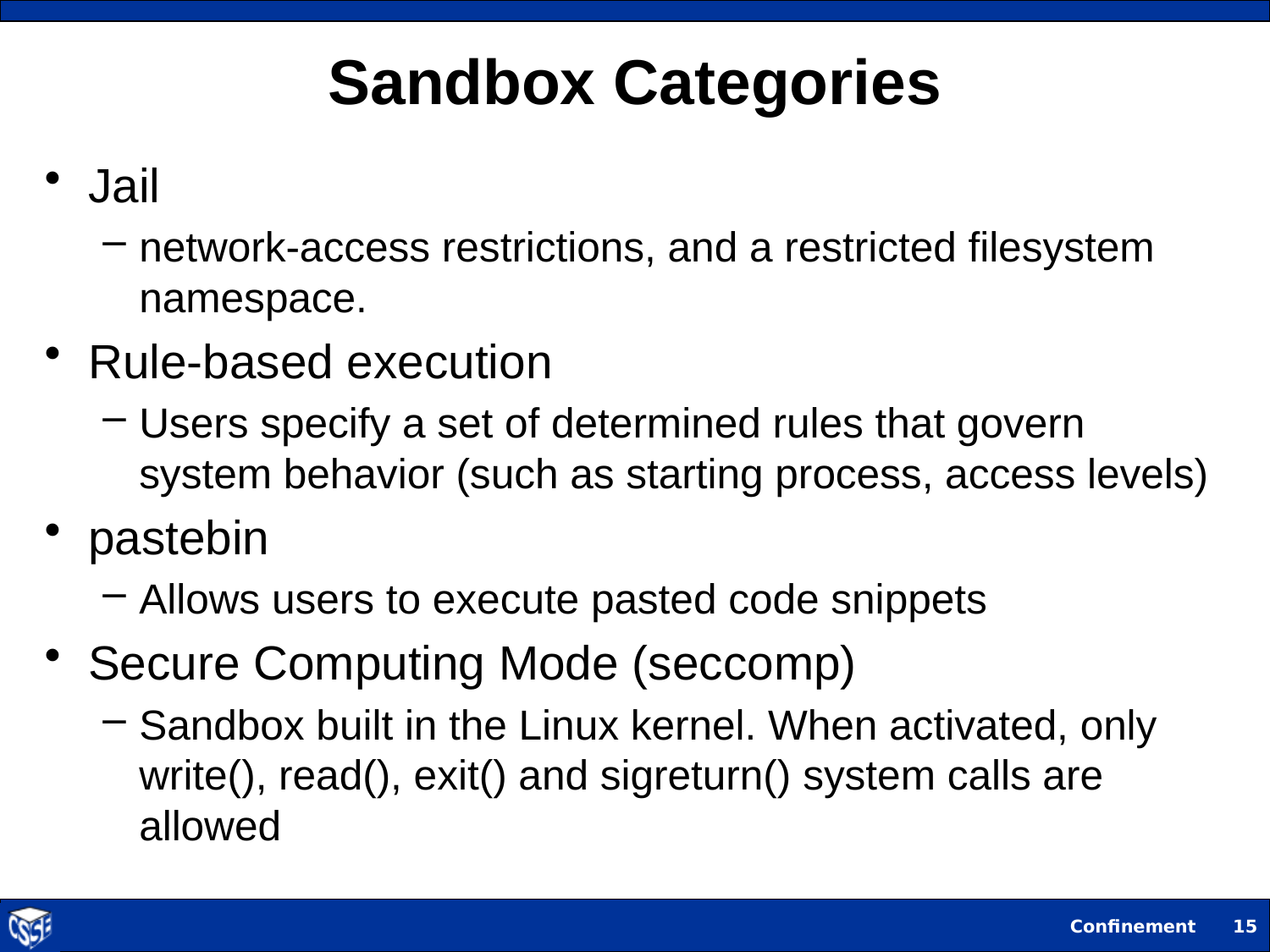

# Sandbox Categories
Jail
network-access restrictions, and a restricted filesystem namespace.
Rule-based execution
Users specify a set of determined rules that govern system behavior (such as starting process, access levels)
pastebin
Allows users to execute pasted code snippets
Secure Computing Mode (seccomp)
Sandbox built in the Linux kernel. When activated, only write(), read(), exit() and sigreturn() system calls are allowed